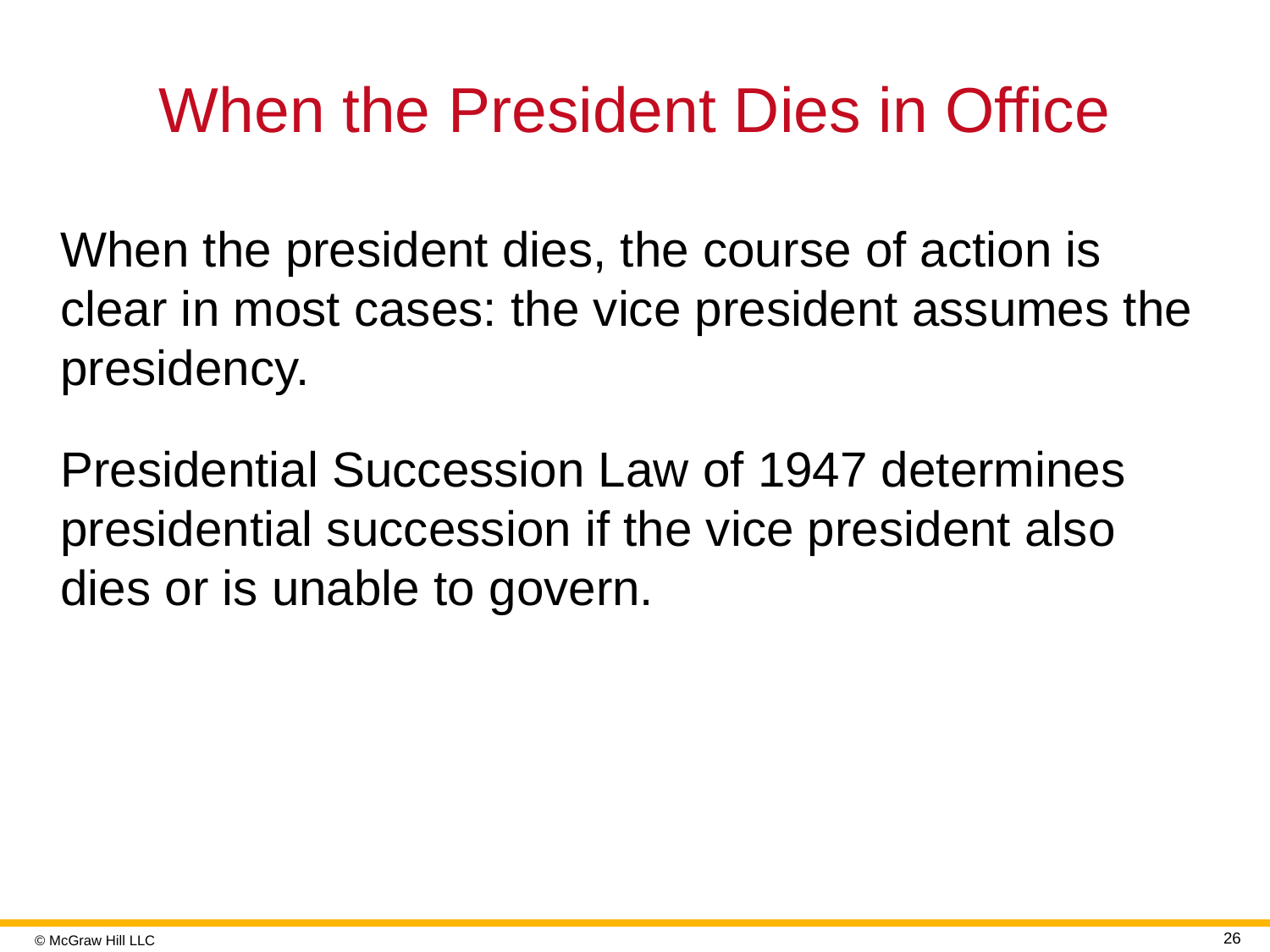

# When the President Dies in Office
When the president dies, the course of action is clear in most cases: the vice president assumes the presidency.
Presidential Succession Law of 1947 determines presidential succession if the vice president also dies or is unable to govern.
26